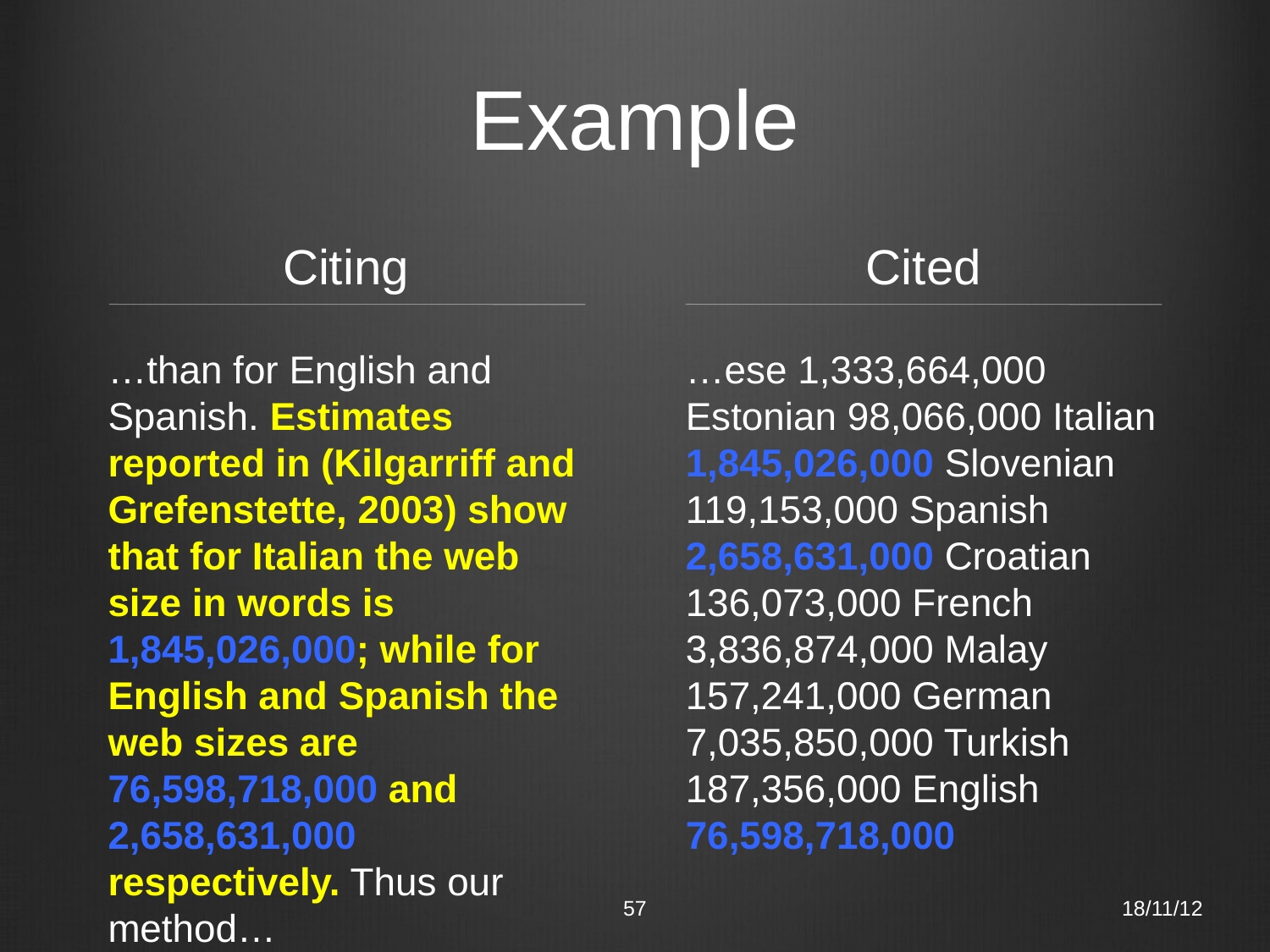

# Example
Citing
Cited
…than for English and Spanish. Estimates reported in (Kilgarriff and Grefenstette, 2003) show that for Italian the web size in words is 1,845,026,000; while for English and Spanish the web sizes are 76,598,718,000 and 2,658,631,000 respectively. Thus our method…
…ese 1,333,664,000 Estonian 98,066,000 Italian 1,845,026,000 Slovenian 119,153,000 Spanish 2,658,631,000 Croatian 136,073,000 French 3,836,874,000 Malay 157,241,000 German 7,035,850,000 Turkish 187,356,000 English 76,598,718,000
57
18/11/12